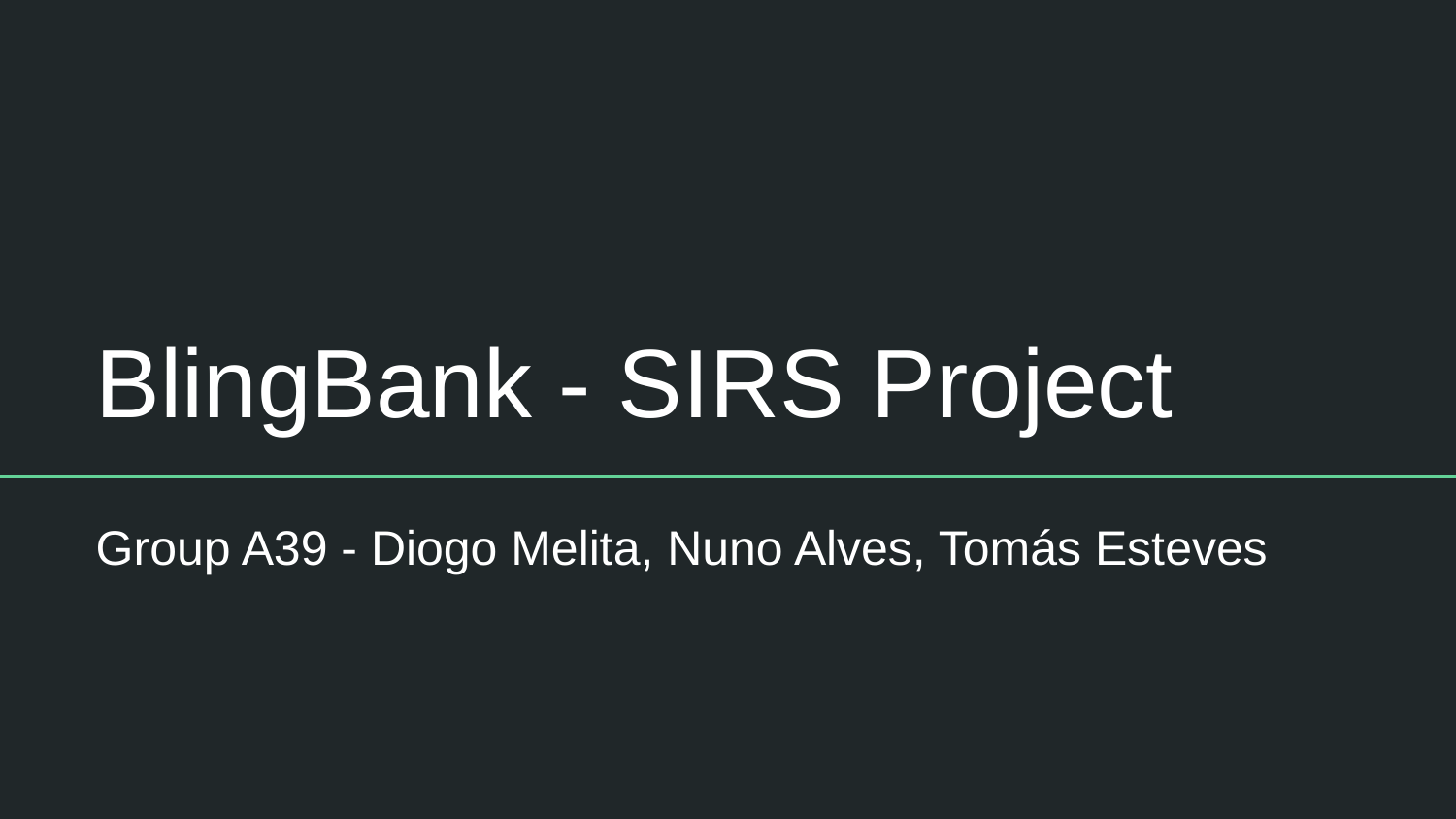

# BlingBank - SIRS Project
Group A39 - Diogo Melita, Nuno Alves, Tomás Esteves